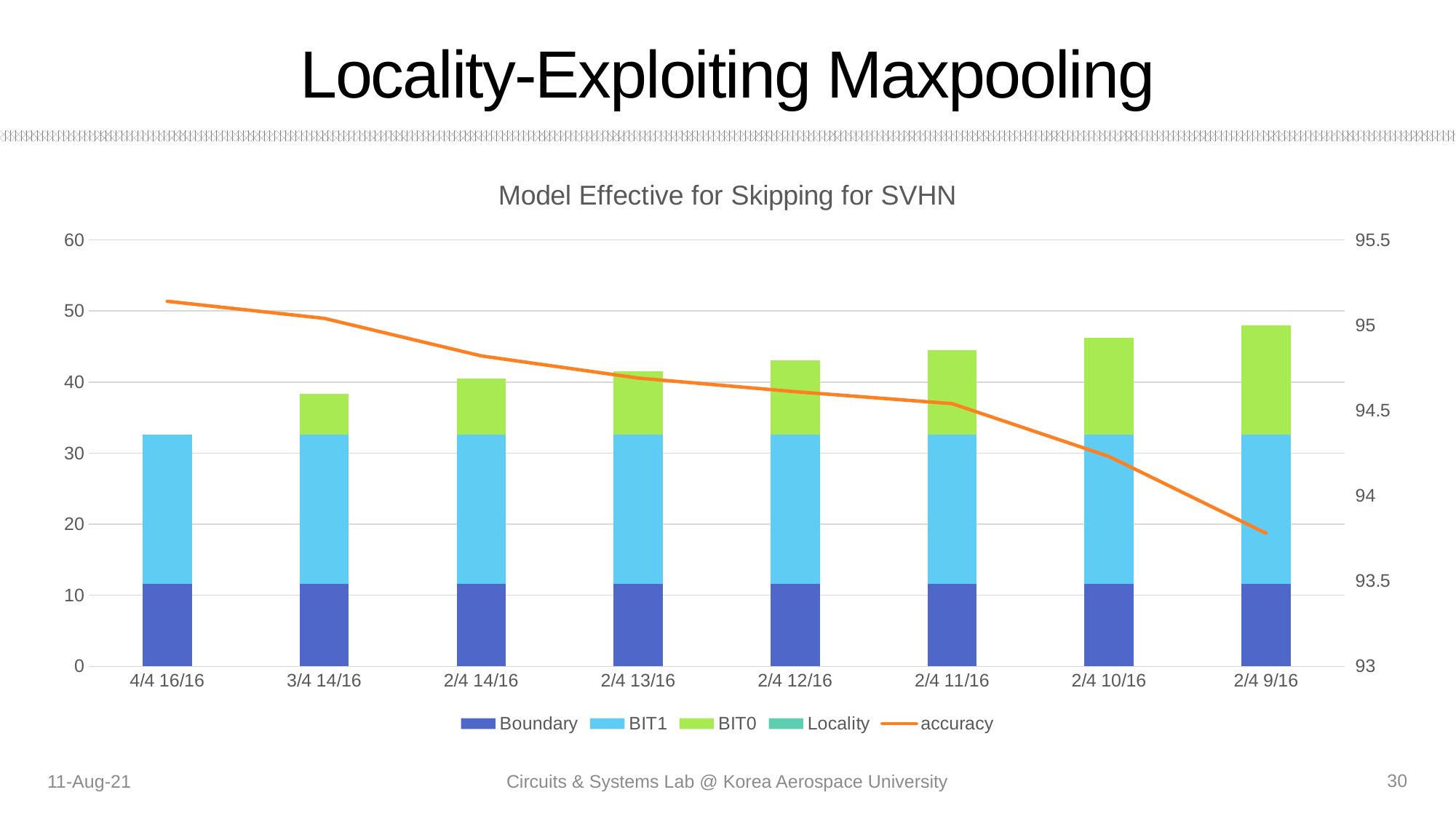

# Locality-Exploiting Maxpooling

### Chart: Model Effective for Skipping for SVHN

| Category | Boundary | BIT1 | BIT0 | Locality | accuracy |
|---|---|---|---|---|---|
| 4/4 16/16 | 11.58 | 21.07 | 0.0 | None | 95.14 |
| 3/4 14/16 | 11.58 | 21.07 | 5.66 | None | 95.04 |
| 2/4 14/16 | 11.58 | 21.07 | 7.89 | None | 94.82 |
| 2/4 13/16 | 11.58 | 21.07 | 8.86 | None | 94.69 |
| 2/4 12/16 | 11.58 | 21.07 | 10.37 | None | 94.61 |
| 2/4 11/16 | 11.58 | 21.07 | 11.85 | None | 94.54 |
| 2/4 10/16 | 11.58 | 21.07 | 13.55 | None | 94.23 |
| 2/4 9/16 | 11.58 | 21.07 | 15.32 | None | 93.78 |
30
11-Aug-21
Circuits & Systems Lab @ Korea Aerospace University